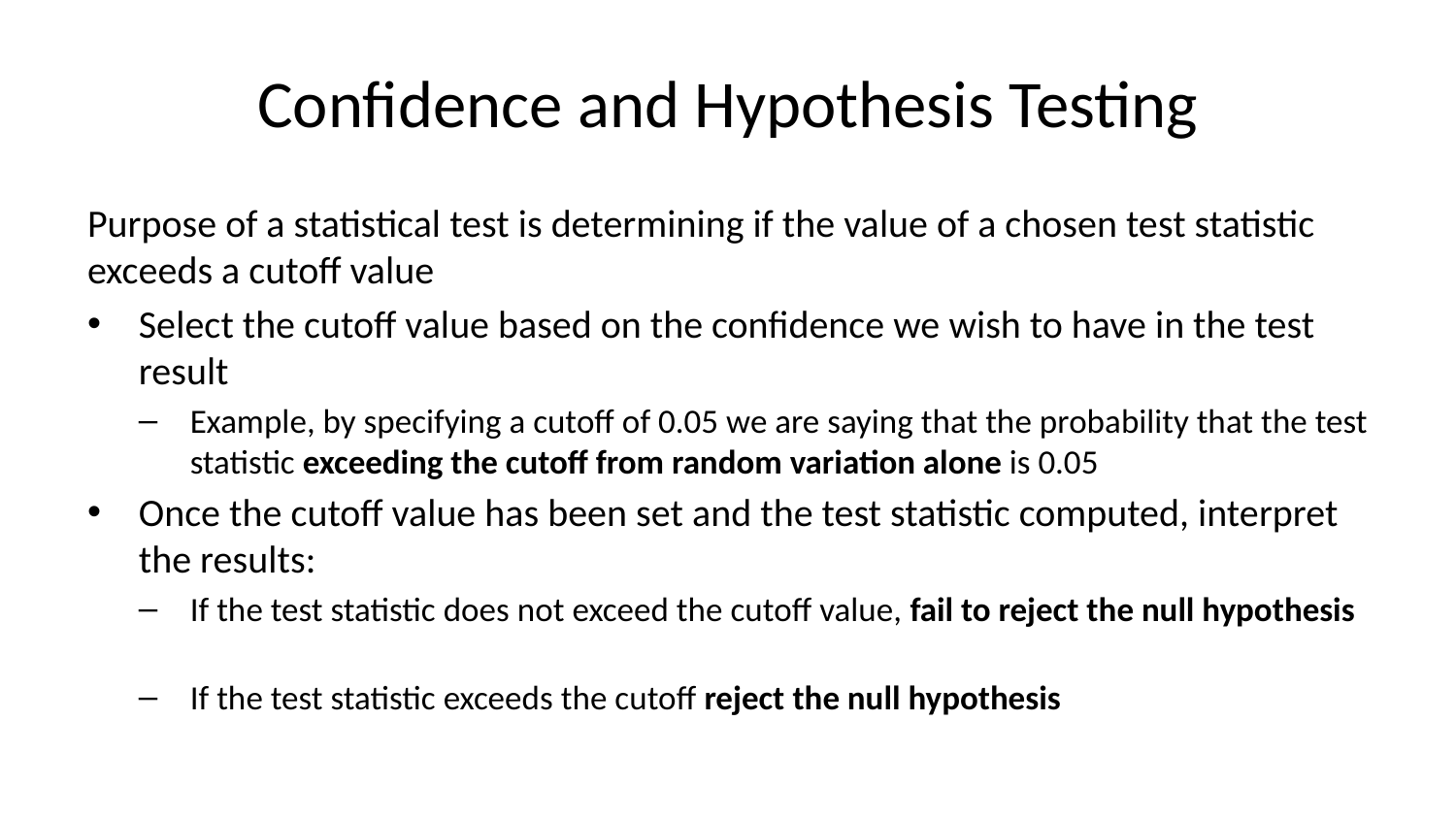

# Confidence and Hypothesis Testing
Purpose of a statistical test is determining if the value of a chosen test statistic exceeds a cutoff value
Select the cutoff value based on the confidence we wish to have in the test result
Example, by specifying a cutoff of 0.05 we are saying that the probability that the test statistic exceeding the cutoff from random variation alone is 0.05
Once the cutoff value has been set and the test statistic computed, interpret the results:
If the test statistic does not exceed the cutoff value, fail to reject the null hypothesis
If the test statistic exceeds the cutoff reject the null hypothesis